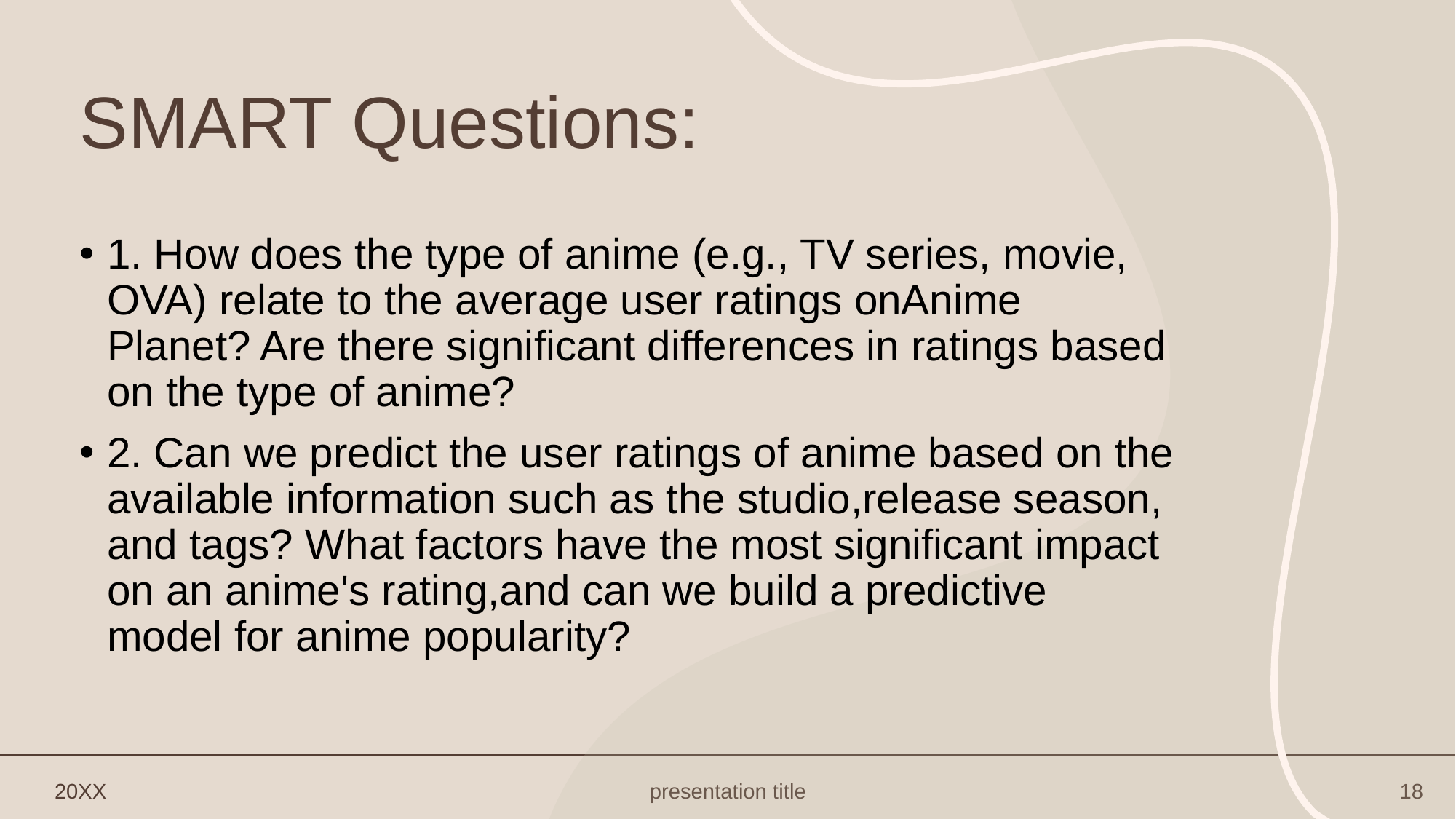

# SMART Questions:
1. How does the type of anime (e.g., TV series, movie, OVA) relate to the average user ratings onAnime Planet? Are there significant differences in ratings based on the type of anime?
2. Can we predict the user ratings of anime based on the available information such as the studio,release season, and tags? What factors have the most significant impact on an anime's rating,and can we build a predictive model for anime popularity?
20XX
presentation title
18